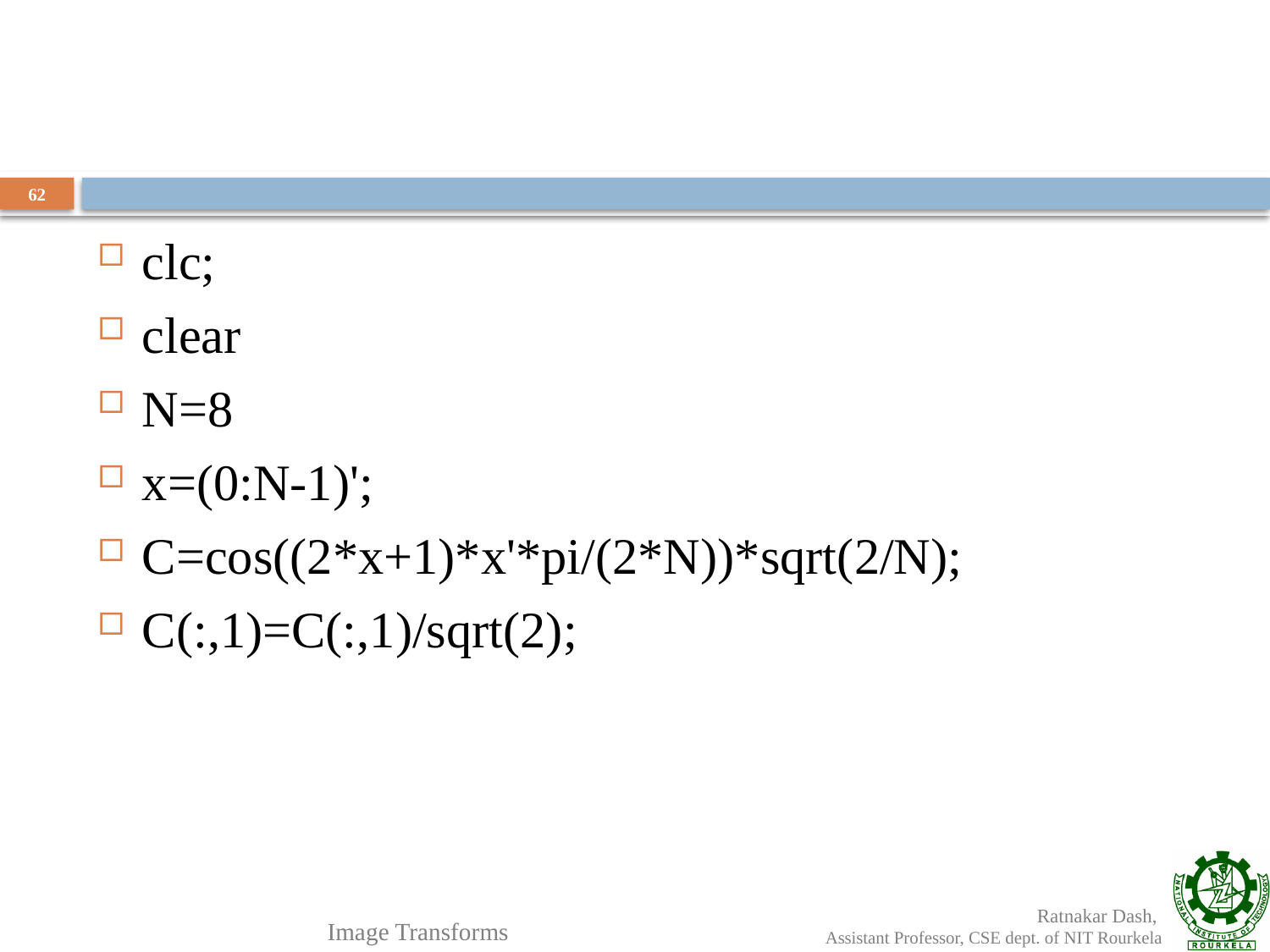

#
62
clc;
clear
N=8
x=(0:N-1)';
C=cos((2*x+1)*x'*pi/(2*N))*sqrt(2/N);
C(:,1)=C(:,1)/sqrt(2);